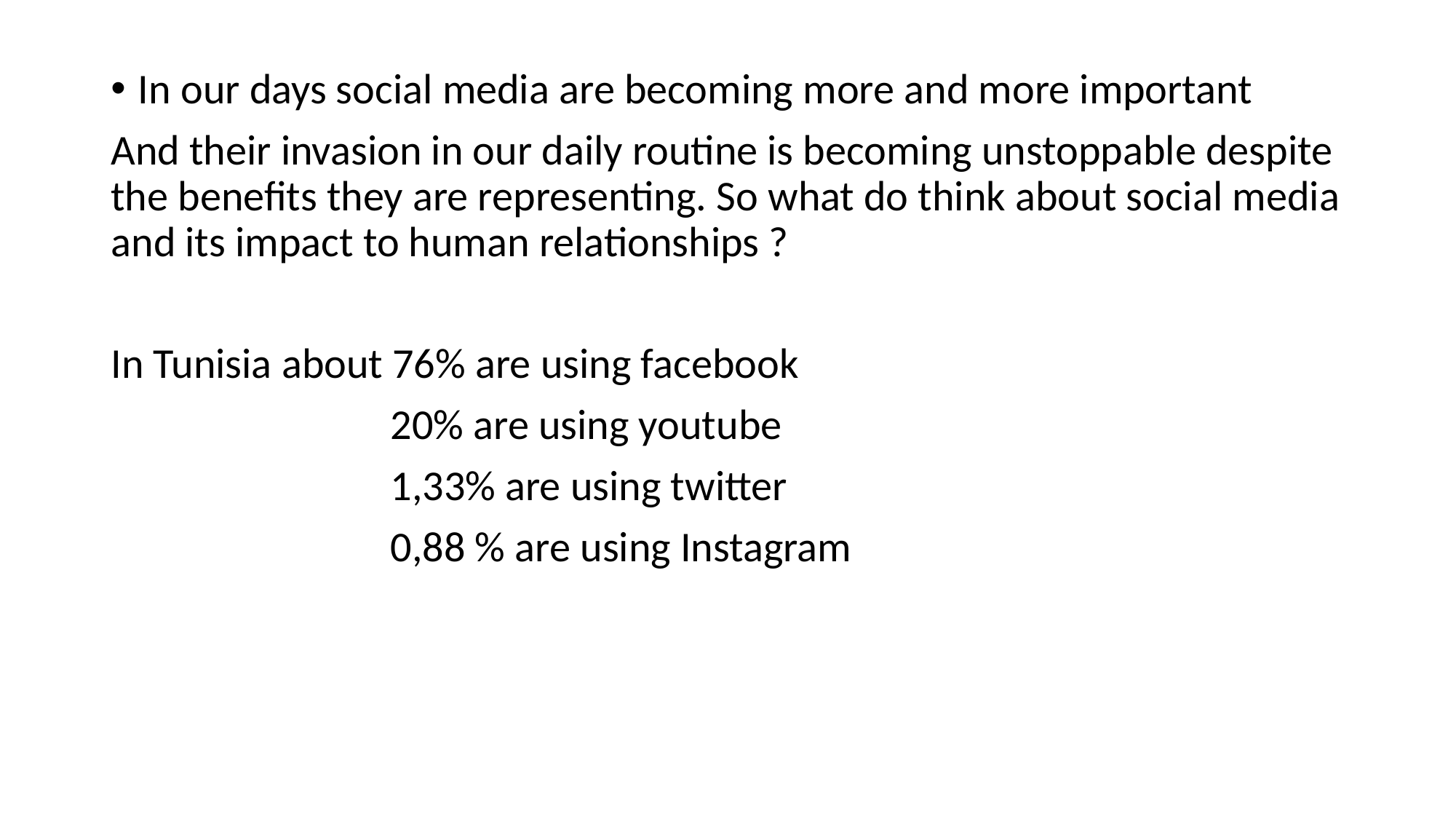

In our days social media are becoming more and more important
And their invasion in our daily routine is becoming unstoppable despite the benefits they are representing. So what do think about social media and its impact to human relationships ?

In Tunisia about 76% are using facebook
                             20% are using youtube
                             1,33% are using twitter
                             0,88 % are using Instagram